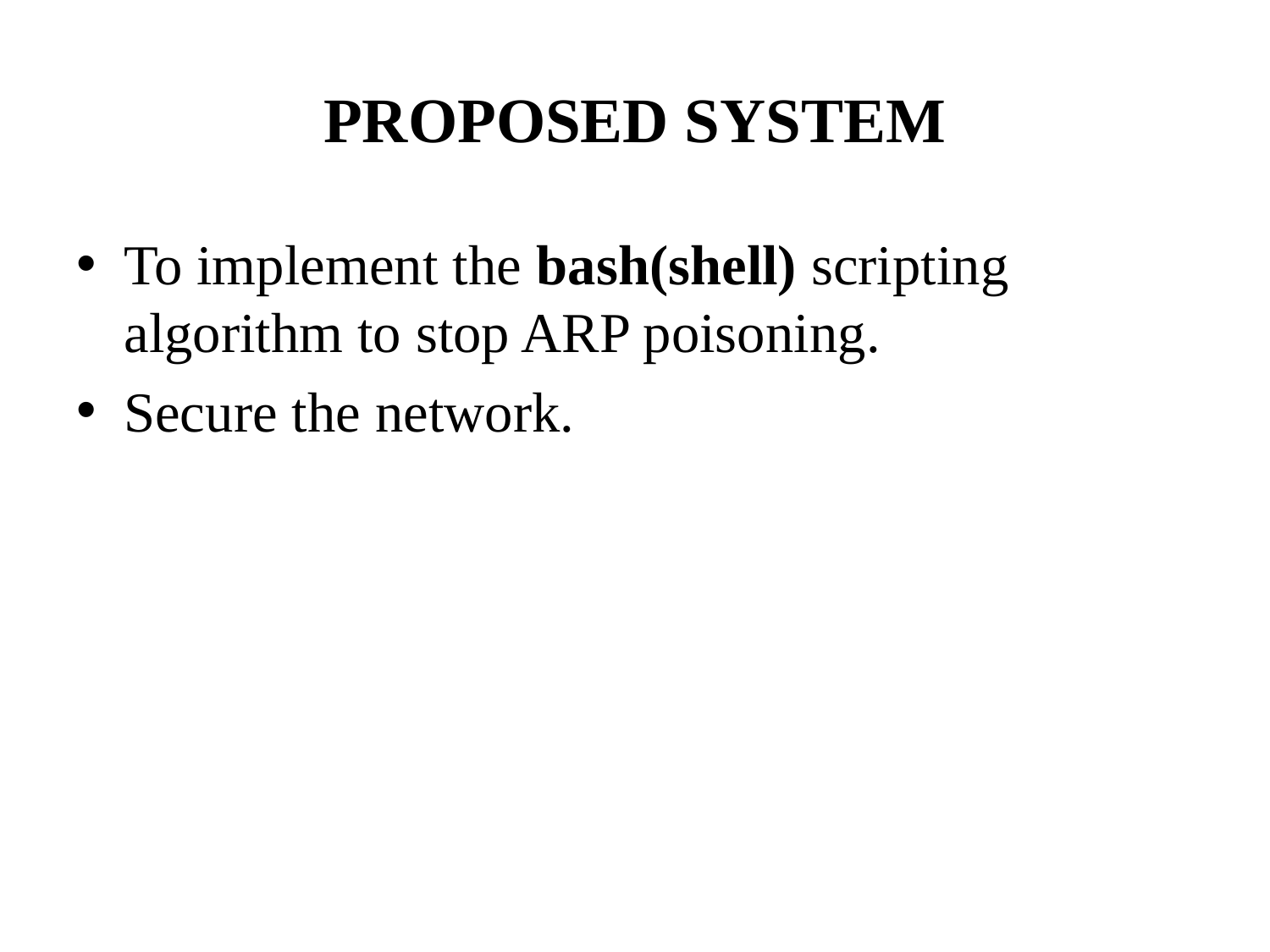

# PROPOSED SYSTEM
To implement the bash(shell) scripting algorithm to stop ARP poisoning.
Secure the network.